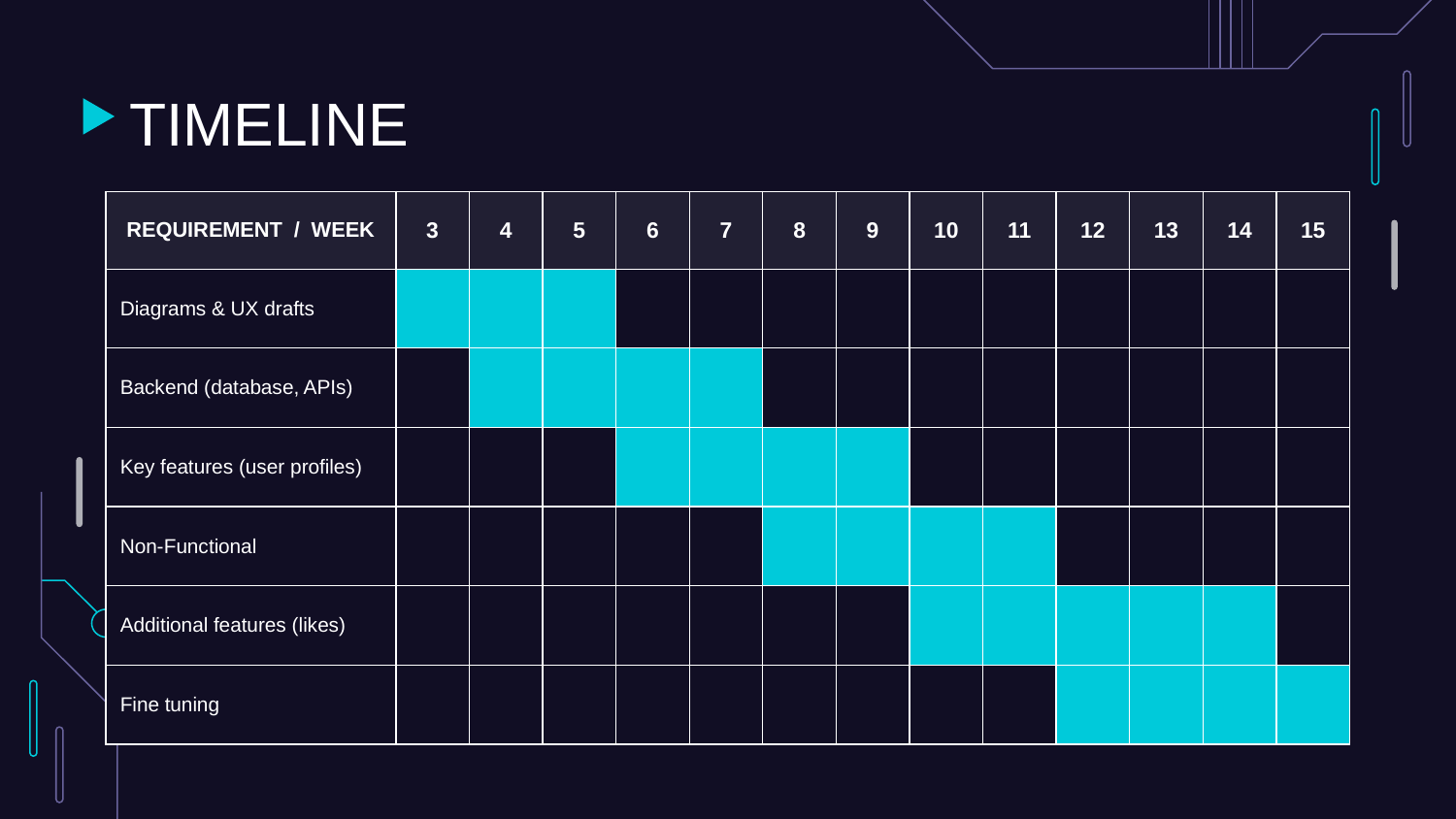

# TIMELINE
| REQUIREMENT / WEEK | 3 | 4 | 5 | 6 | 7 | 8 | 9 | 10 | 11 | 12 | 13 | 14 | 15 |
| --- | --- | --- | --- | --- | --- | --- | --- | --- | --- | --- | --- | --- | --- |
| Diagrams & UX drafts |  |  |  |  |  |  |  |  |  |  |  |  |  |
| Backend (database, APIs) |  |  |  |  |  |  |  |  |  |  |  |  |  |
| Key features (user profiles) |  |  |  |  |  |  |  |  |  |  |  |  |  |
| Non-Functional |  |  |  |  |  |  |  |  |  |  |  |  |  |
| Additional features (likes) |  |  |  |  |  |  |  |  |  |  |  |  |  |
| Fine tuning |  |  |  |  |  |  |  |  |  |  |  |  |  |